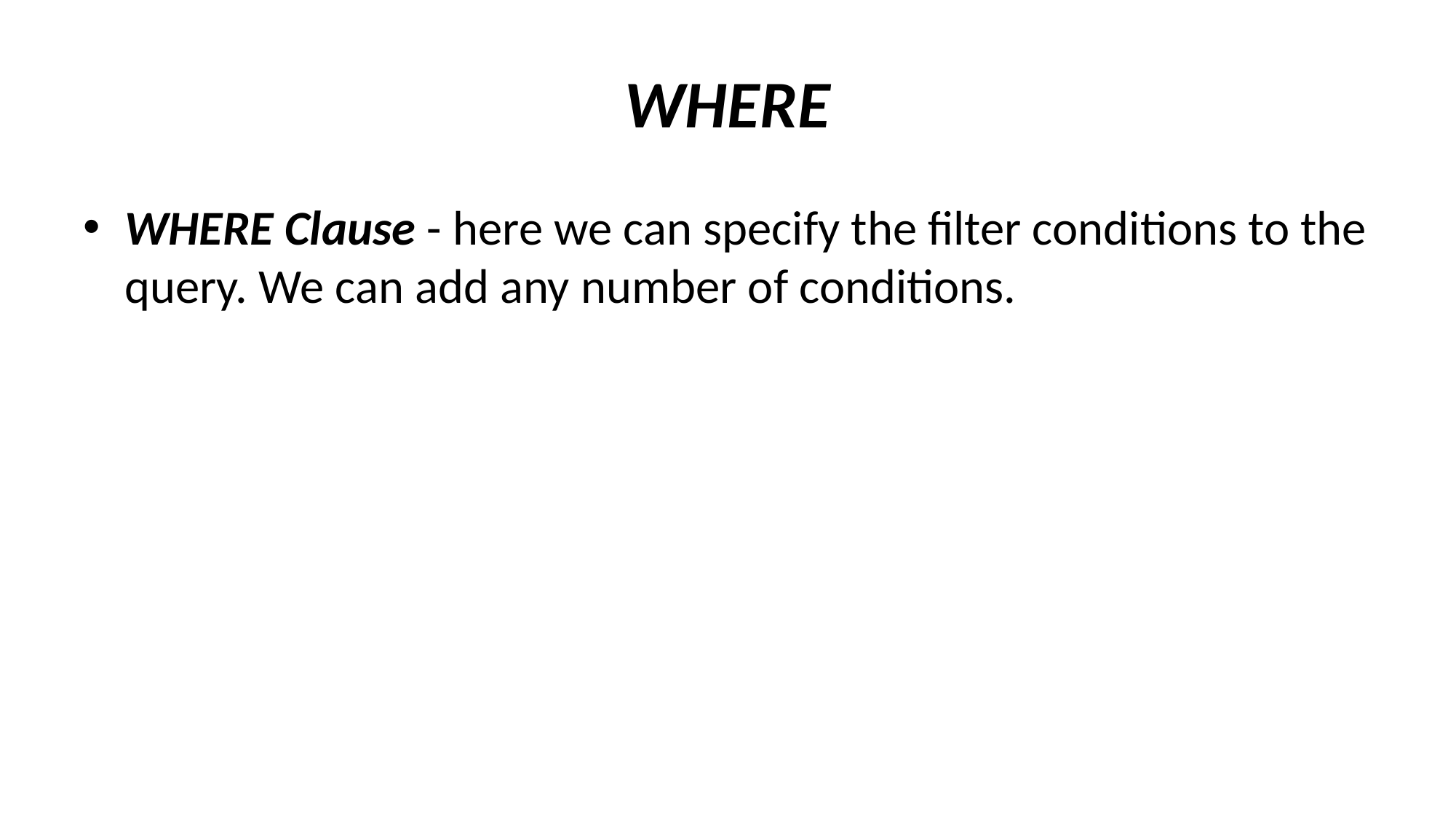

# WHERE
WHERE Clause - here we can specify the filter conditions to the query. We can add any number of conditions.